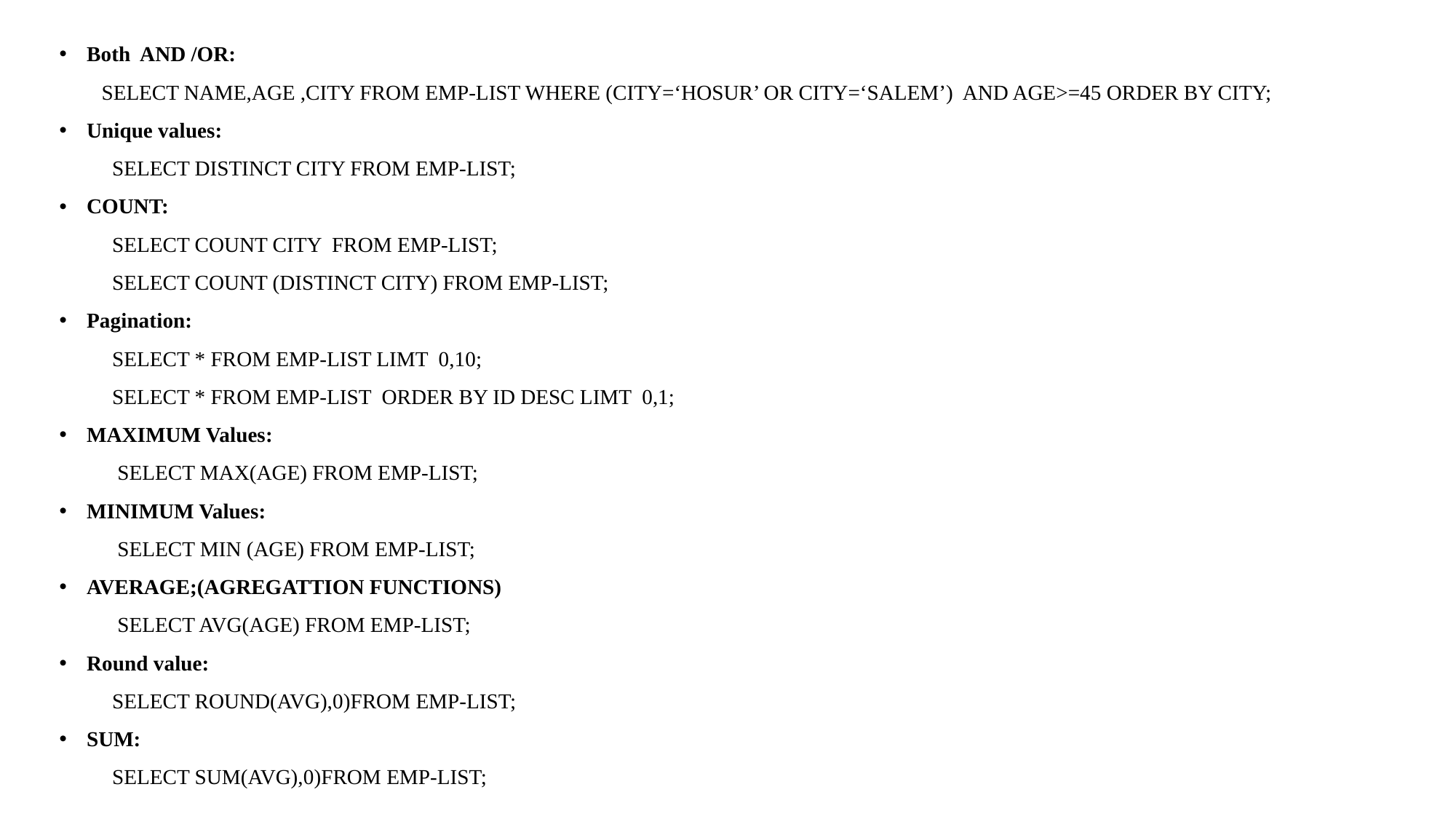

Both  AND /OR:
        SELECT NAME,AGE ,CITY FROM EMP-LIST WHERE (CITY=‘HOSUR’ OR CITY=‘SALEM’)  AND AGE>=45 ORDER BY CITY;
Unique values:
          SELECT DISTINCT CITY FROM EMP-LIST;
COUNT:
          SELECT COUNT CITY  FROM EMP-LIST;
          SELECT COUNT (DISTINCT CITY) FROM EMP-LIST;
Pagination:
          SELECT * FROM EMP-LIST LIMT  0,10;
          SELECT * FROM EMP-LIST  ORDER BY ID DESC LIMT  0,1;
MAXIMUM Values:
           SELECT MAX(AGE) FROM EMP-LIST;
MINIMUM Values:
           SELECT MIN (AGE) FROM EMP-LIST;
AVERAGE;(AGREGATTION FUNCTIONS)
           SELECT AVG(AGE) FROM EMP-LIST;
Round value:
          SELECT ROUND(AVG),0)FROM EMP-LIST;
SUM:
          SELECT SUM(AVG),0)FROM EMP-LIST;